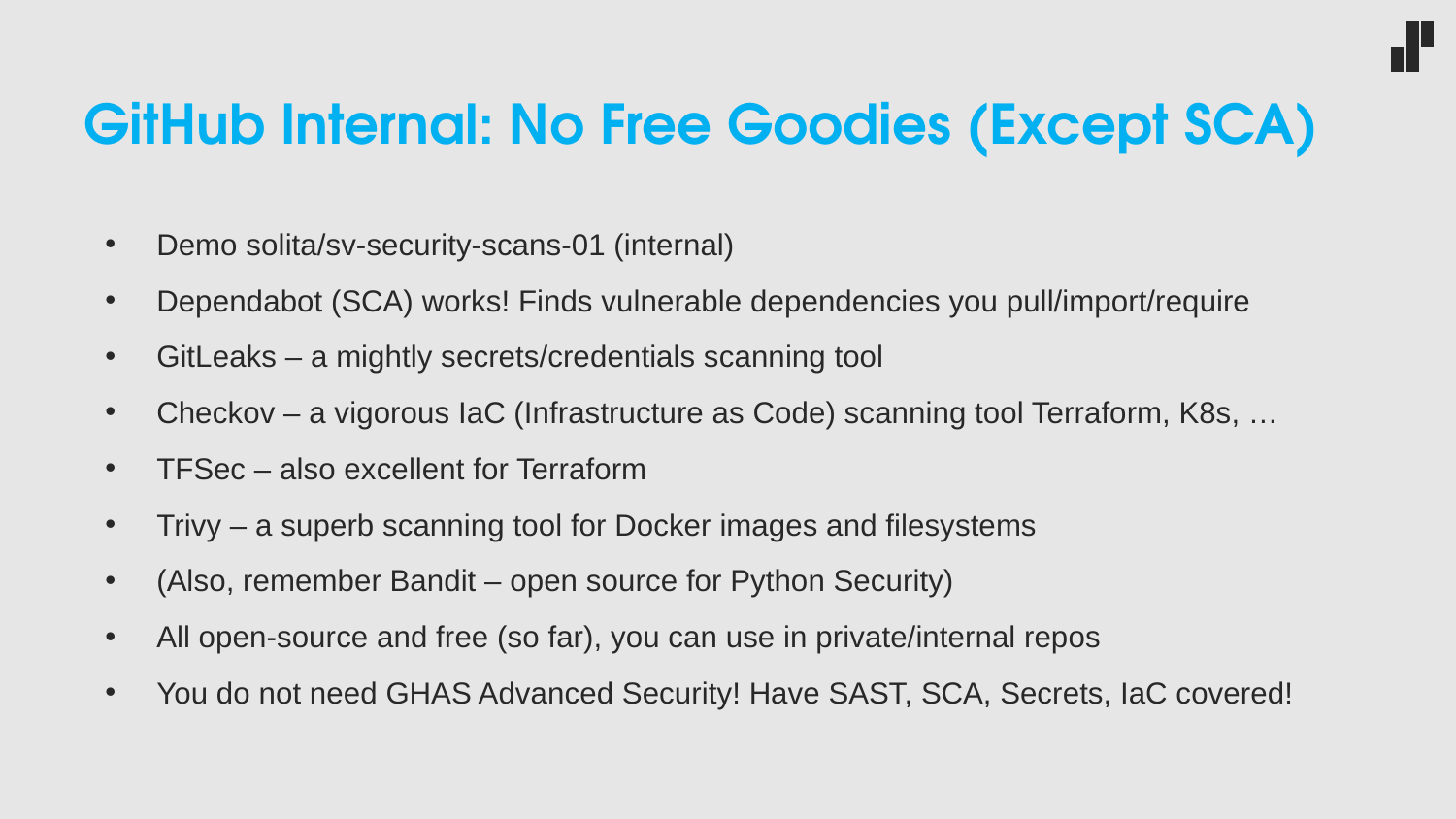

# GitHub Internal: No Free Goodies (Except SCA)
Demo solita/sv-security-scans-01 (internal)
Dependabot (SCA) works! Finds vulnerable dependencies you pull/import/require
GitLeaks – a mightly secrets/credentials scanning tool
Checkov – a vigorous IaC (Infrastructure as Code) scanning tool Terraform, K8s, …
TFSec – also excellent for Terraform
Trivy – a superb scanning tool for Docker images and filesystems
(Also, remember Bandit – open source for Python Security)
All open-source and free (so far), you can use in private/internal repos
You do not need GHAS Advanced Security! Have SAST, SCA, Secrets, IaC covered!